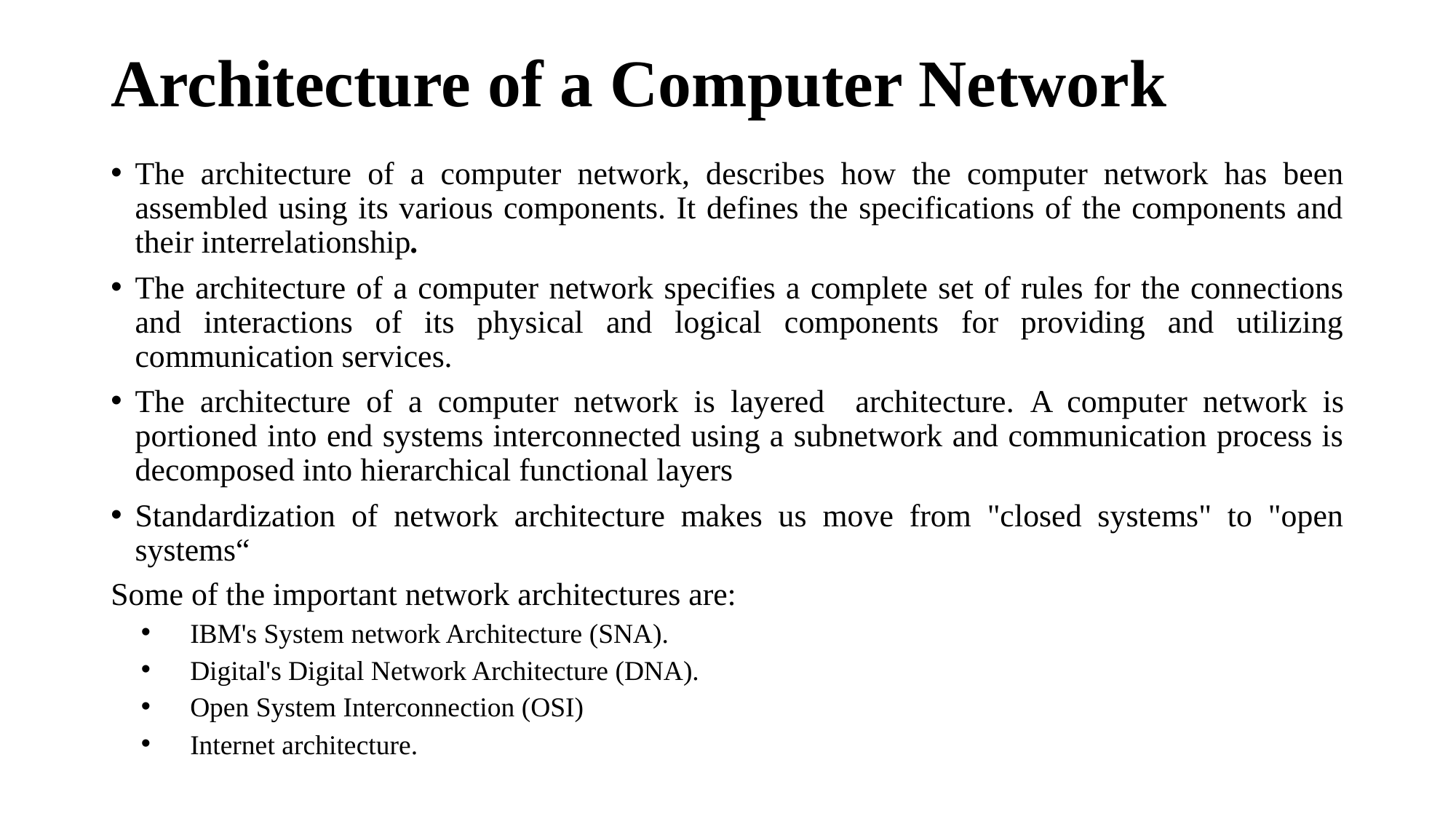

# Architecture of a Computer Network
The architecture of a computer network, describes how the computer network has been assembled using its various components. It defines the specifications of the components and their interrelationship.
The architecture of a computer network specifies a complete set of rules for the connections and interactions of its physical and logical components for providing and utilizing communication services.
The architecture of a computer network is layered  architecture. A computer network is portioned into end systems interconnected using a subnetwork and communication process is decomposed into hierarchical functional layers
Standardization of network architecture makes us move from "closed systems" to "open systems“
Some of the important network architectures are:
 IBM's System network Architecture (SNA).
 Digital's Digital Network Architecture (DNA).
 Open System Interconnection (OSI)
 Internet architecture.